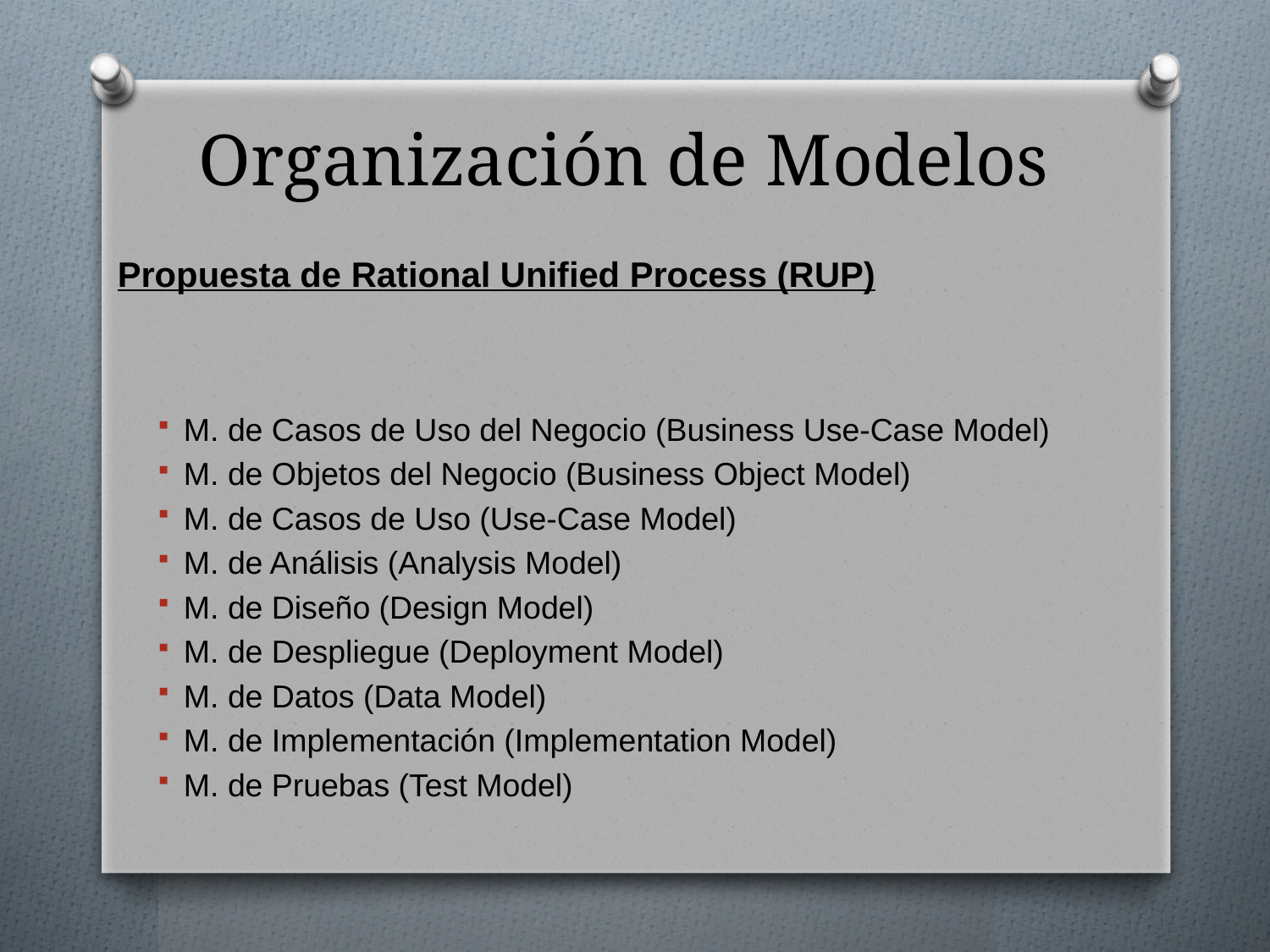

# Organización de Modelos
Propuesta de Rational Unified Process (RUP)

M. de Casos de Uso del Negocio (Business Use-Case Model)
M. de Objetos del Negocio (Business Object Model)
M. de Casos de Uso (Use-Case Model)
M. de Análisis (Analysis Model)
M. de Diseño (Design Model)
M. de Despliegue (Deployment Model)
M. de Datos (Data Model)
M. de Implementación (Implementation Model)
M. de Pruebas (Test Model)